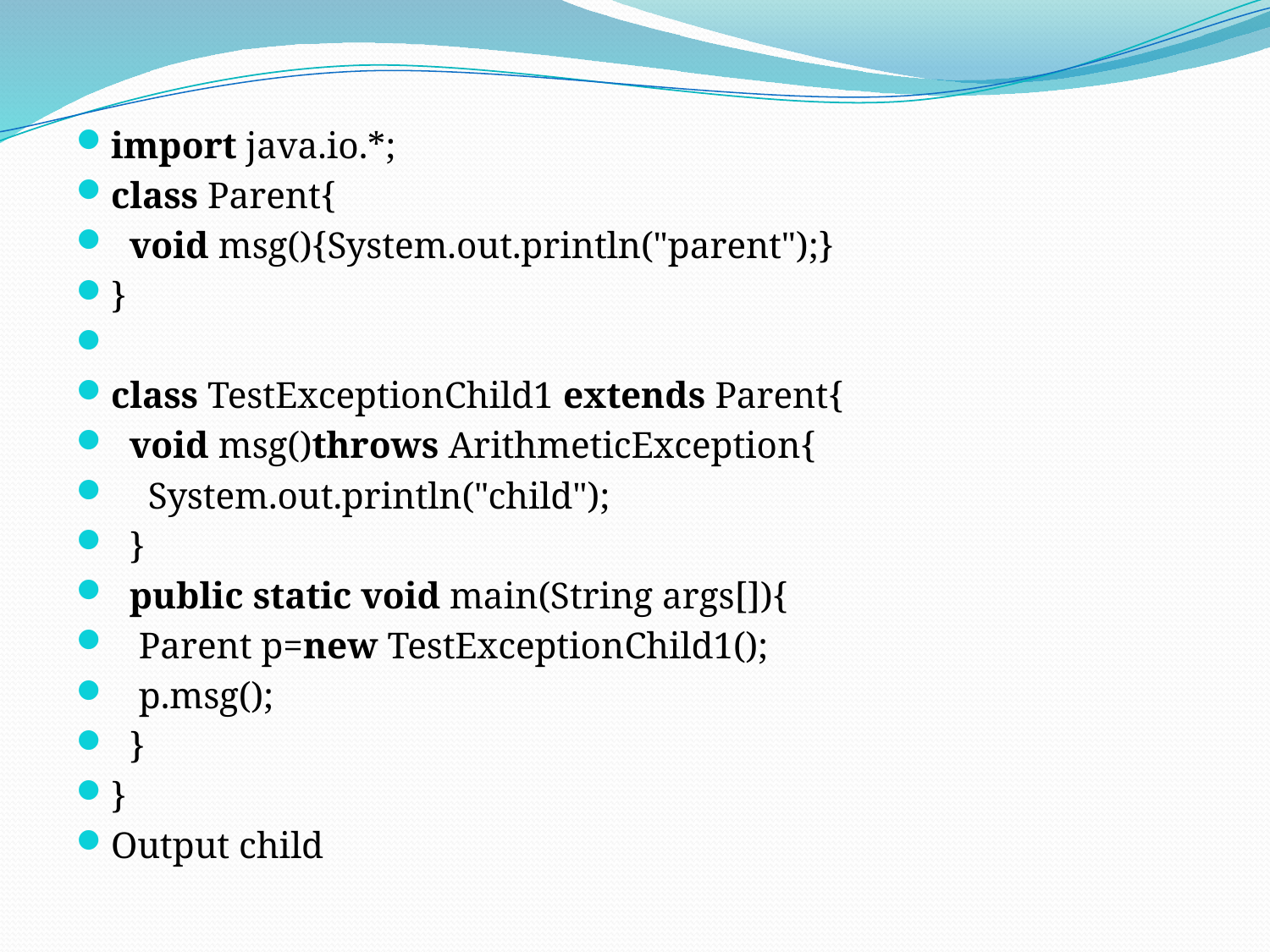

import java.io.*;
class Parent{
  void msg(){System.out.println("parent");}
}

class TestExceptionChild1 extends Parent{
  void msg()throws ArithmeticException{
    System.out.println("child");
  }
  public static void main(String args[]){
   Parent p=new TestExceptionChild1();
   p.msg();
  }
}
Output child